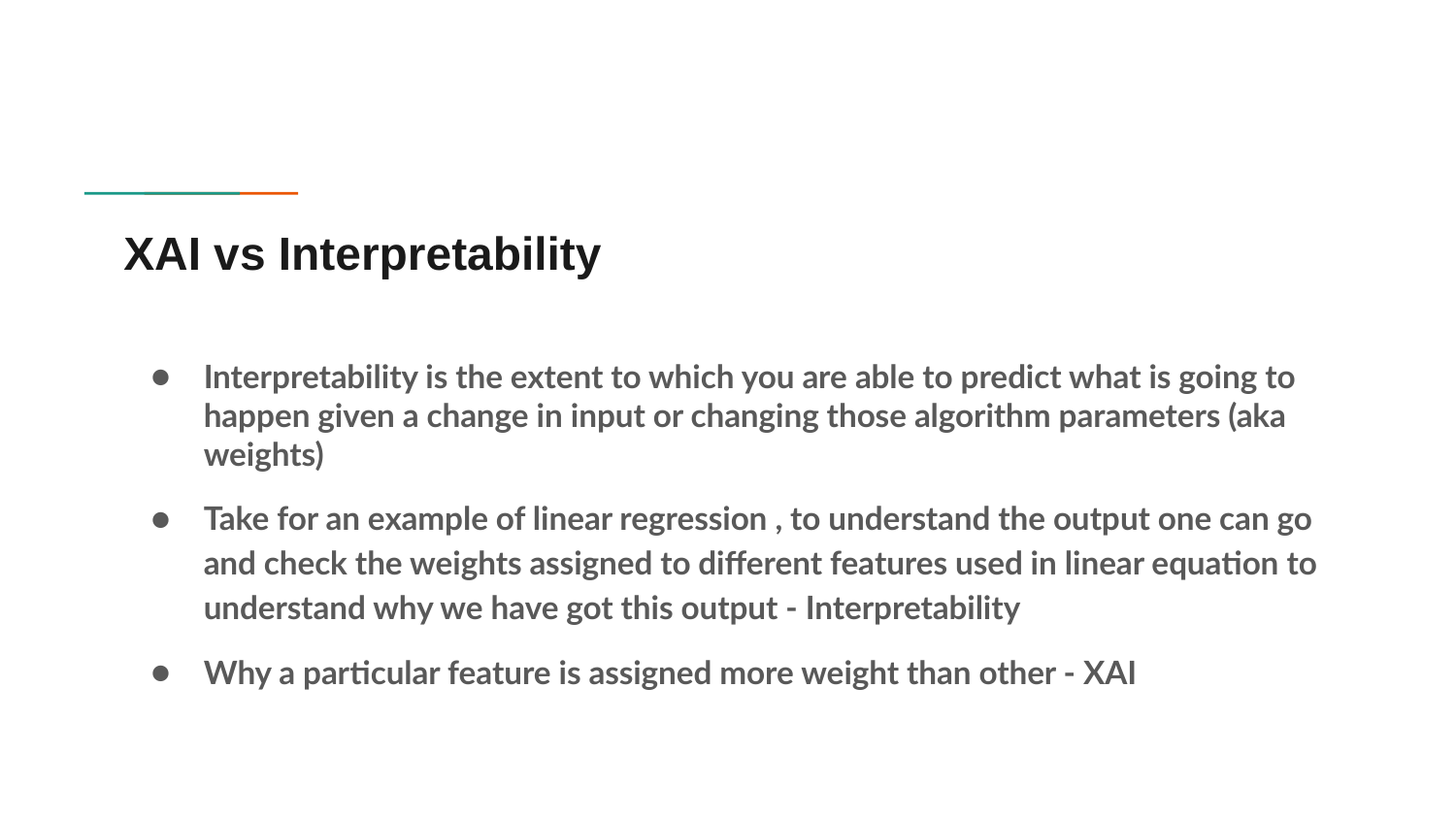

# XAI vs Interpretability
Interpretability is the extent to which you are able to predict what is going to happen given a change in input or changing those algorithm parameters (aka weights)
Take for an example of linear regression , to understand the output one can go and check the weights assigned to different features used in linear equation to understand why we have got this output - Interpretability
Why a particular feature is assigned more weight than other - XAI